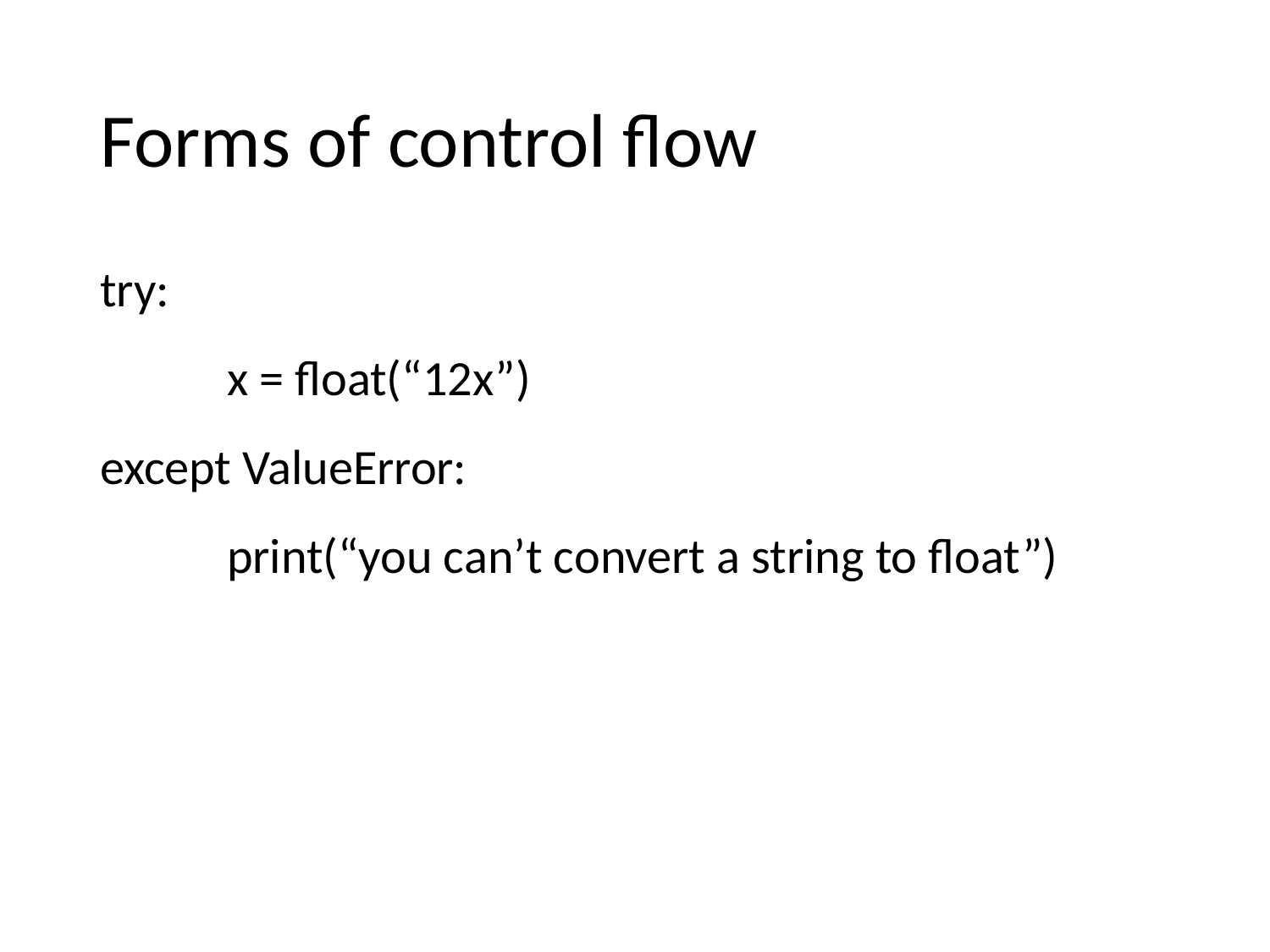

# Forms of control flow
try:
	x = float(“12x”)
except ValueError:
	print(“you can’t convert a string to float”)